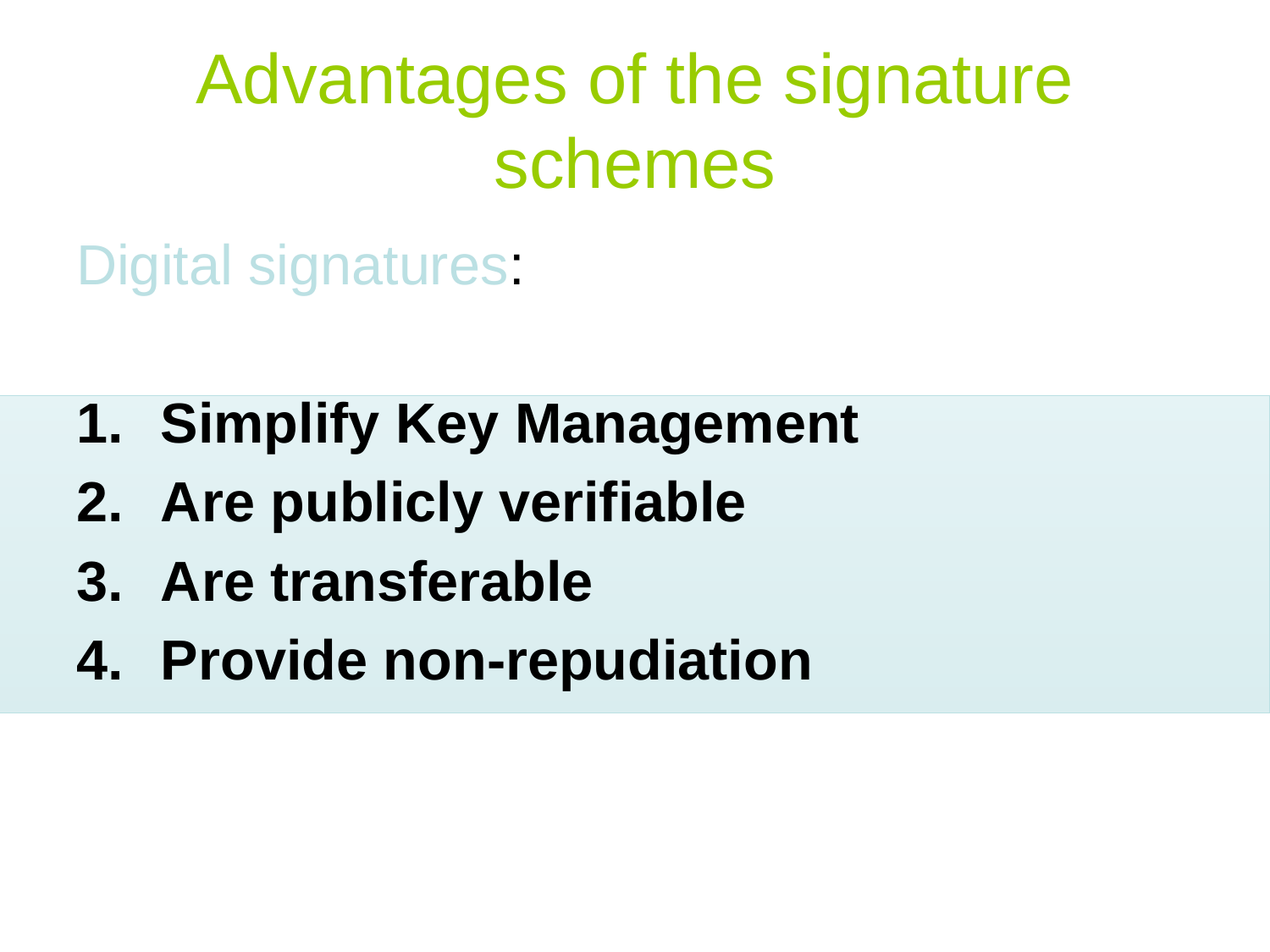

Advantages of the signature schemes
Digital signatures:

Simplify Key Management
Are publicly verifiable
Are transferable
Provide non-repudiation